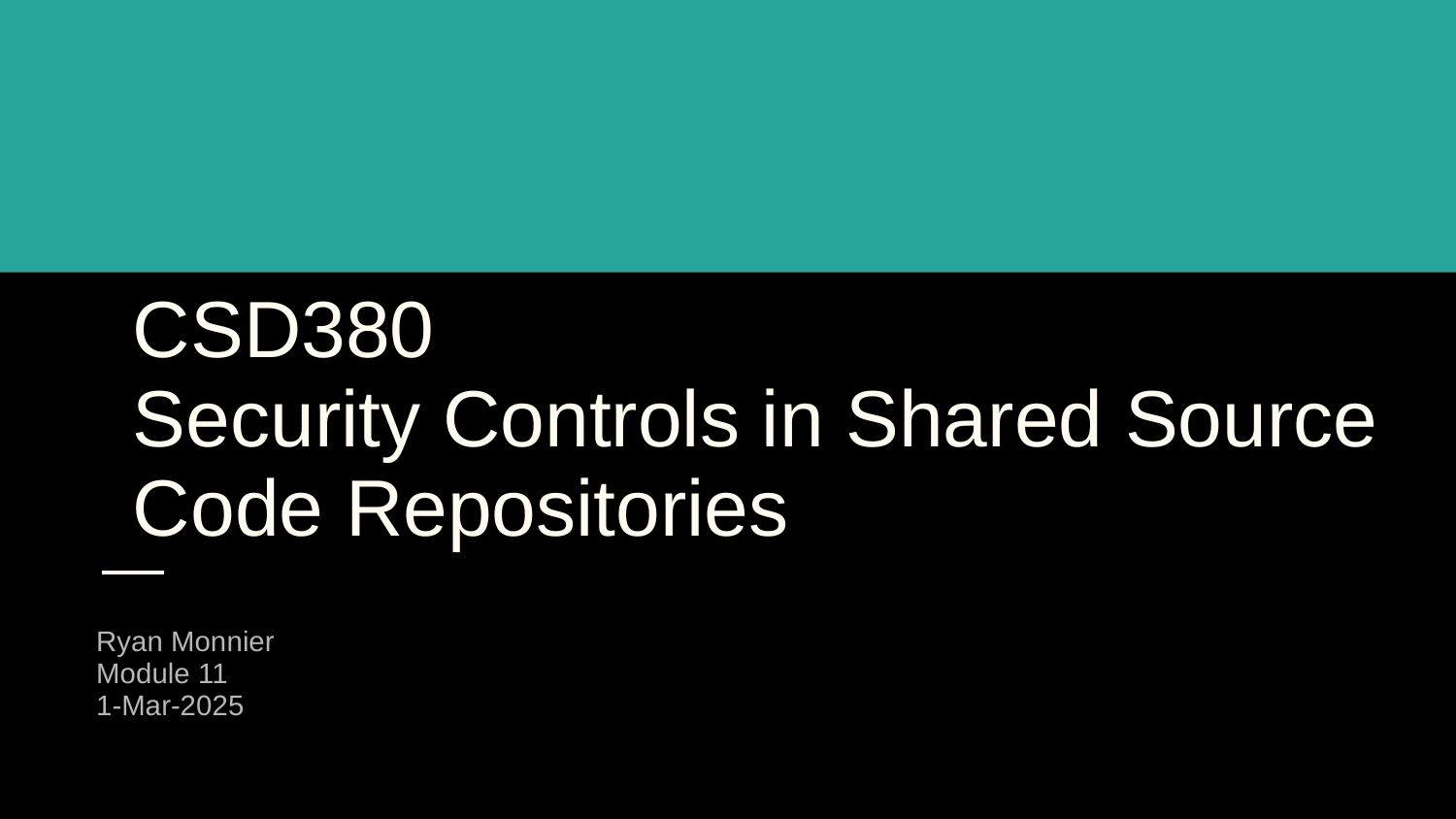

# CSD380
Security Controls in Shared Source Code Repositories
Ryan Monnier
Module 11
1-Mar-2025